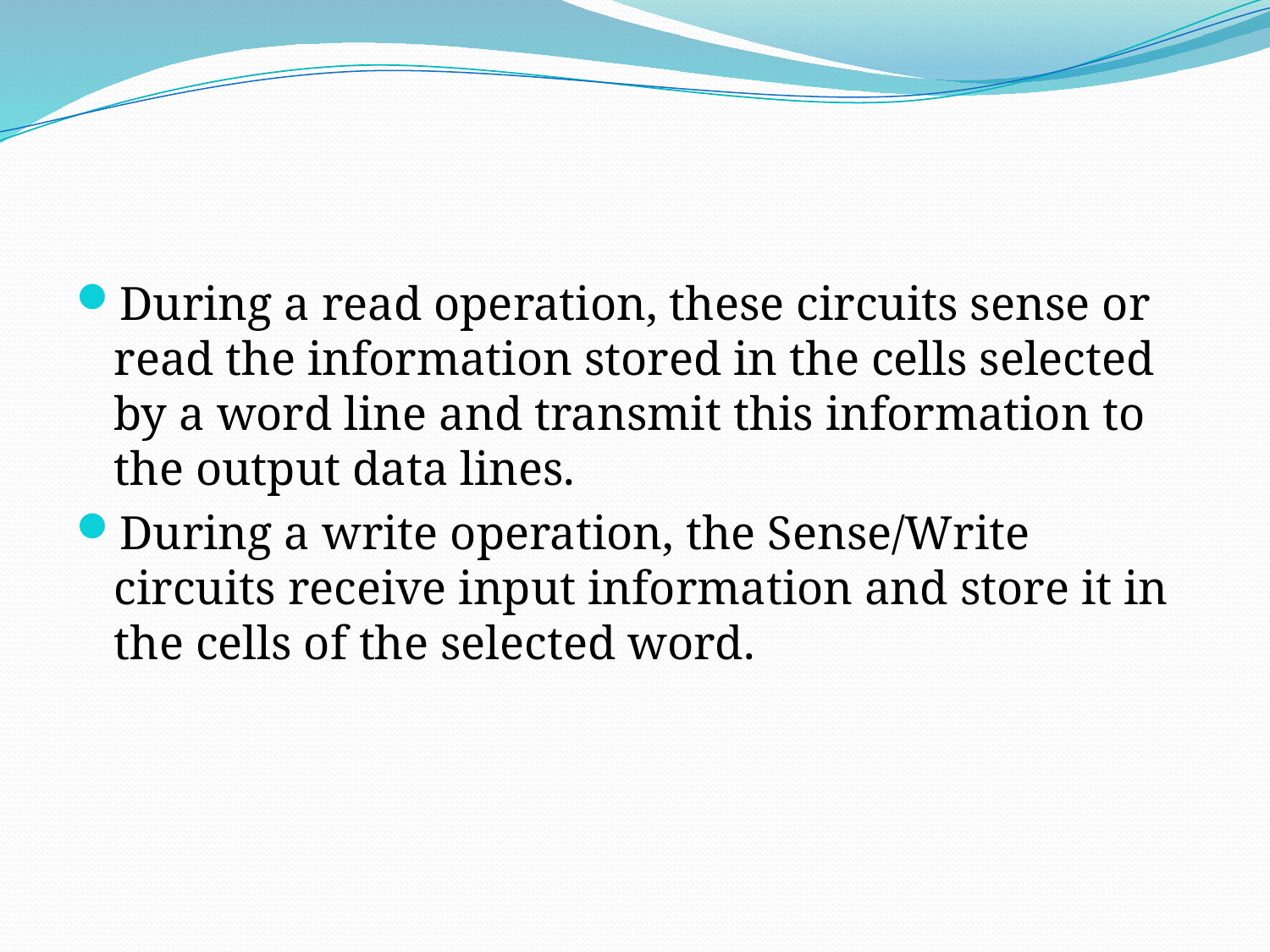

#
During a read operation, these circuits sense or read the information stored in the cells selected by a word line and transmit this information to the output data lines.
During a write operation, the Sense/Write circuits receive input information and store it in the cells of the selected word.